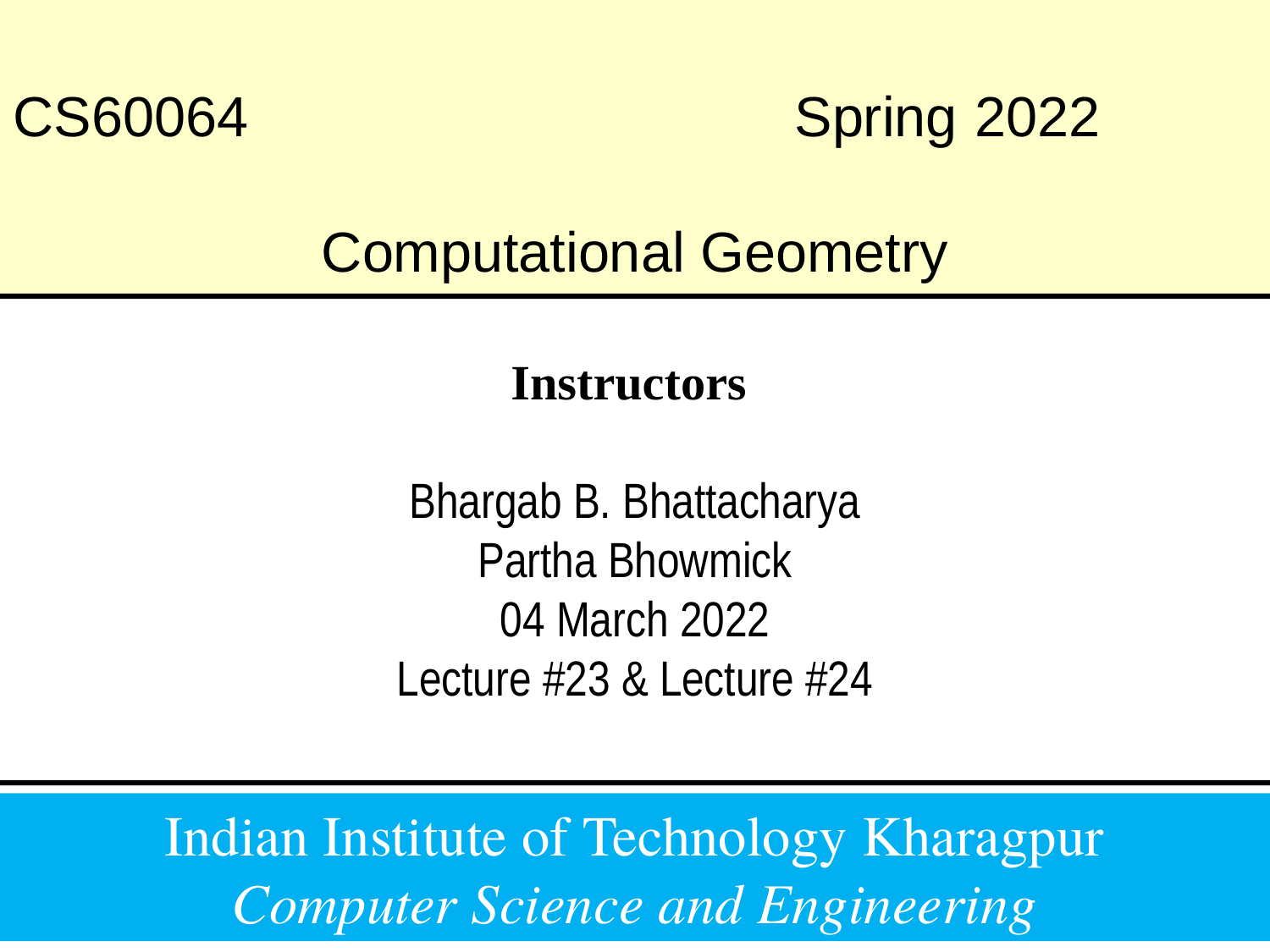

# CS60064                                   Spring 2022 Computational Geometry

Instructors

Bhargab B. Bhattacharya
Partha Bhowmick
04 March 2022
Lecture #23 & Lecture #24

Indian Institute of Technology Kharagpur
Computer Science and Engineering